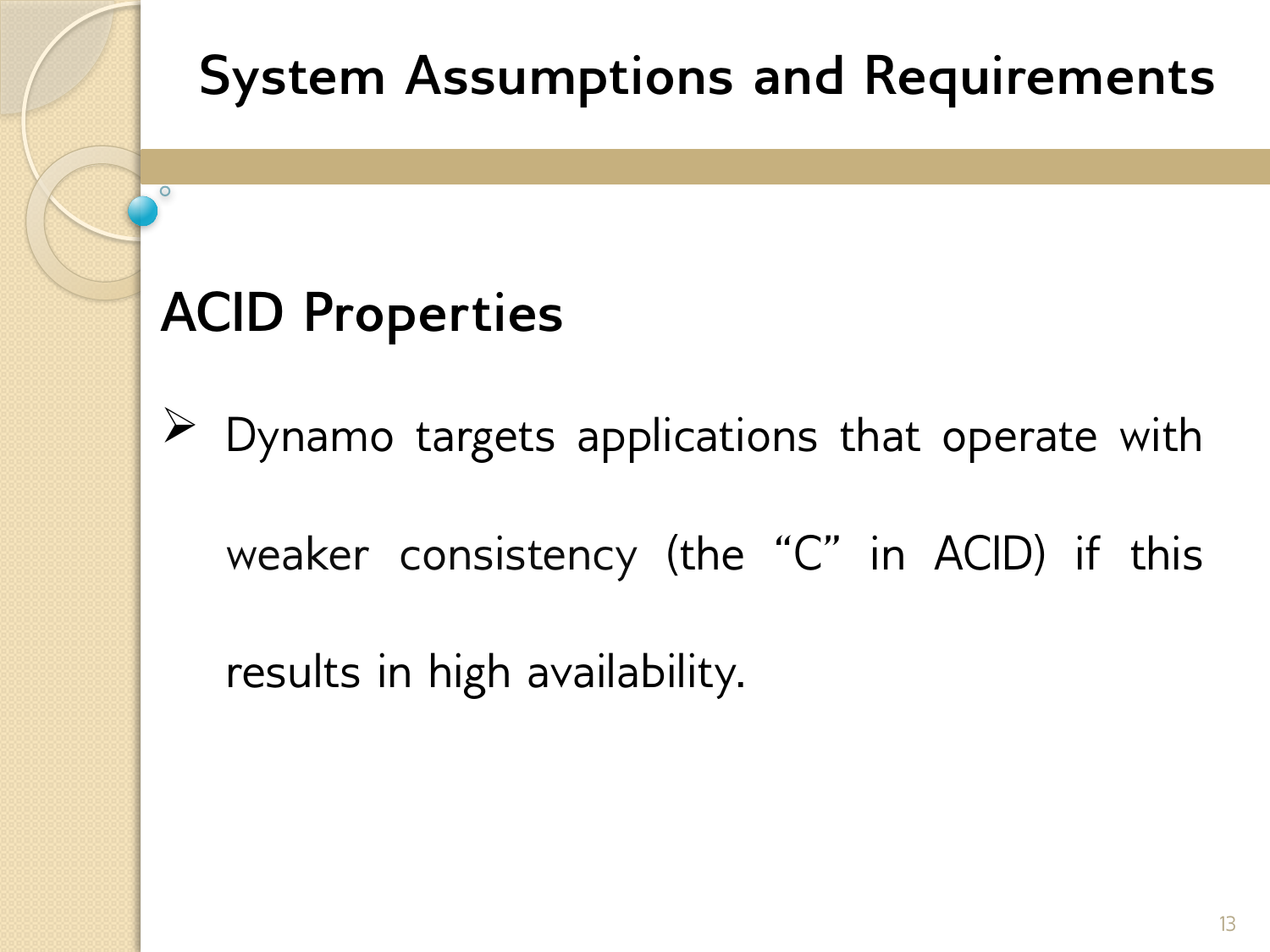

System Assumptions and Requirements

ACID Properties
Dynamo targets applications that operate with weaker consistency (the “C” in ACID) if this results in high availability.
13